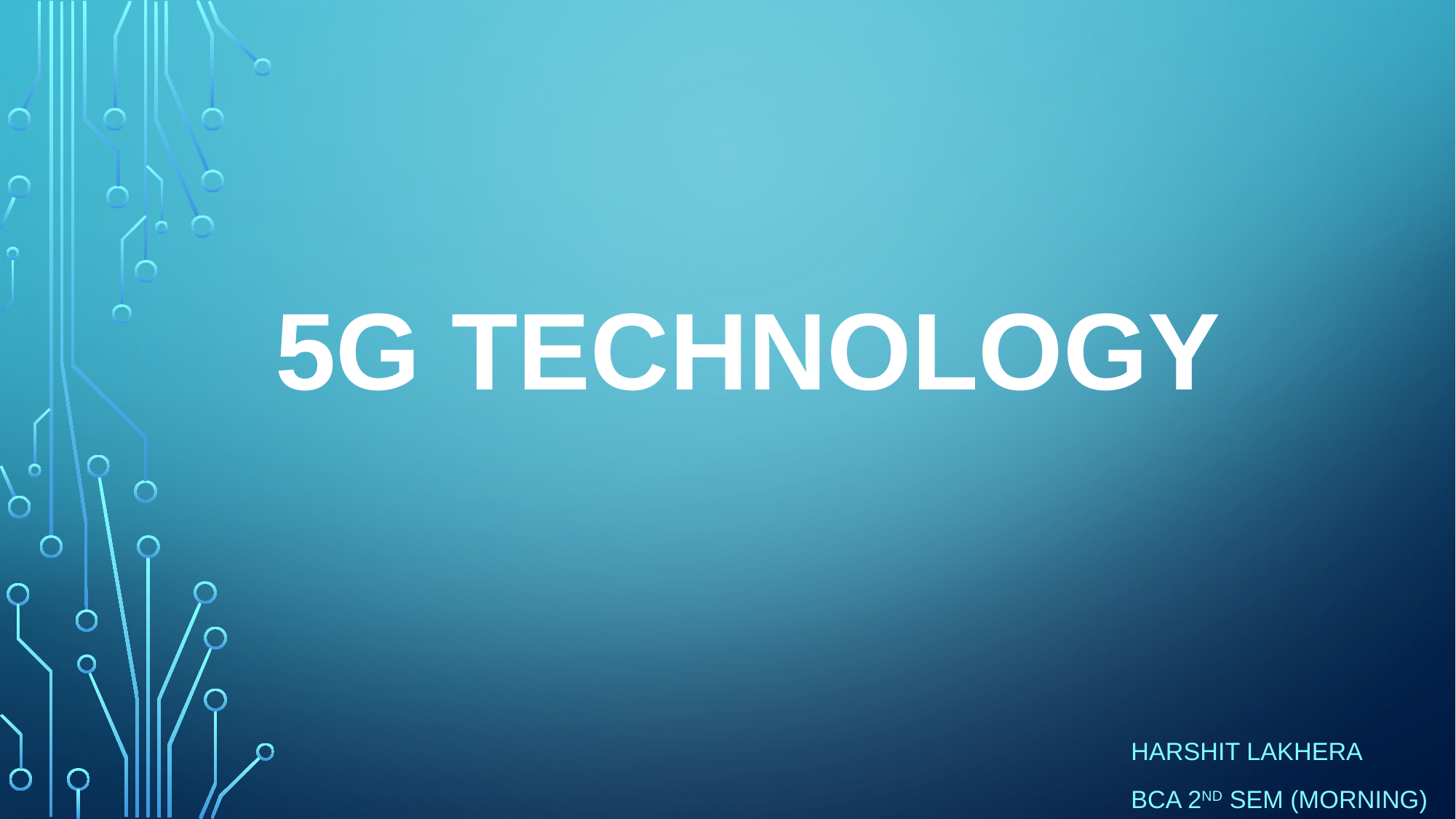

# 5g technology
Harshit lakhera
bca 2nd sem (morning)